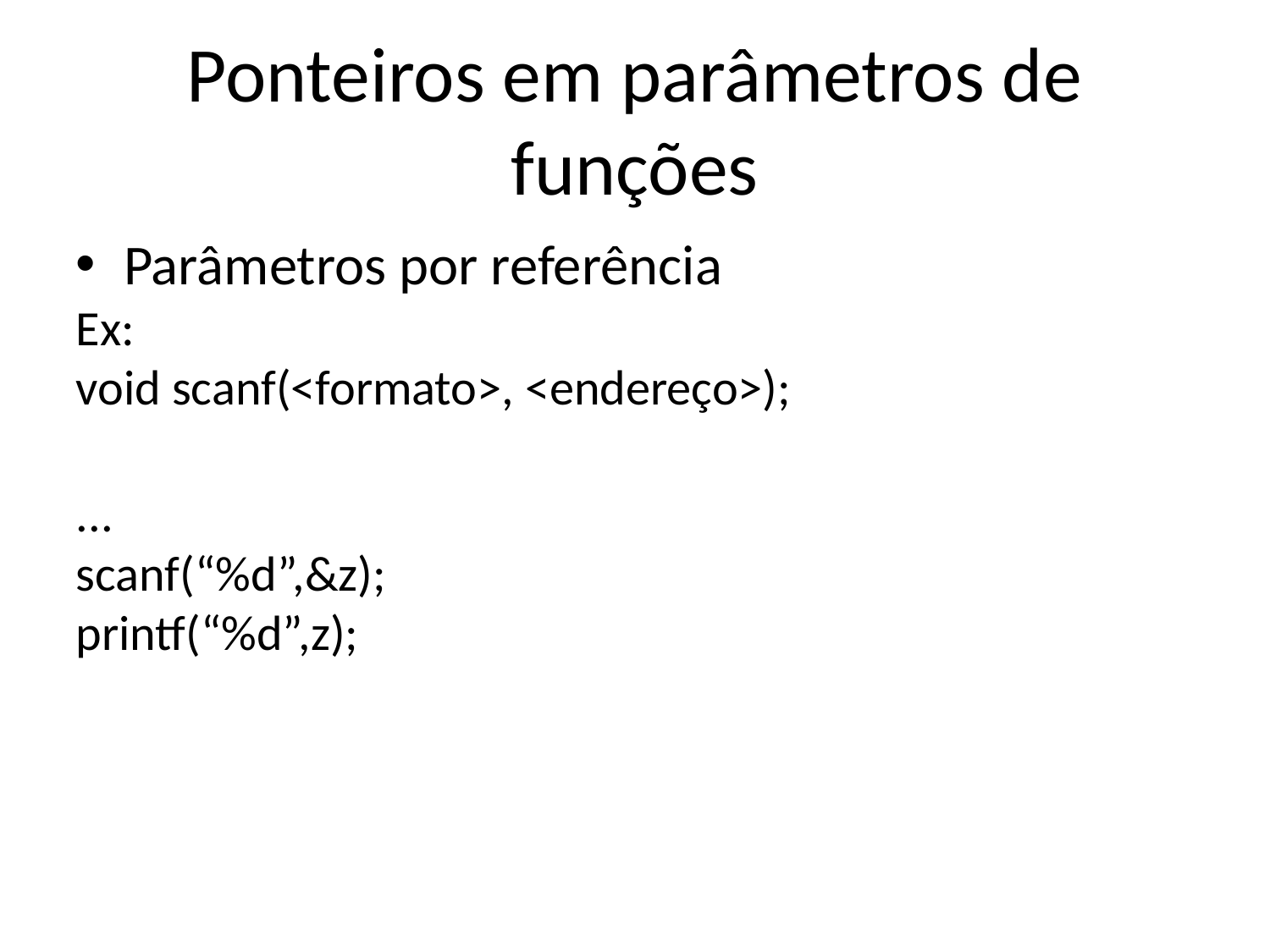

Ponteiros em parâmetros de funções
Parâmetros por referência
Ex:
void scanf(<formato>, <endereço>);

...
scanf(“%d”,&z);
printf(“%d”,z);